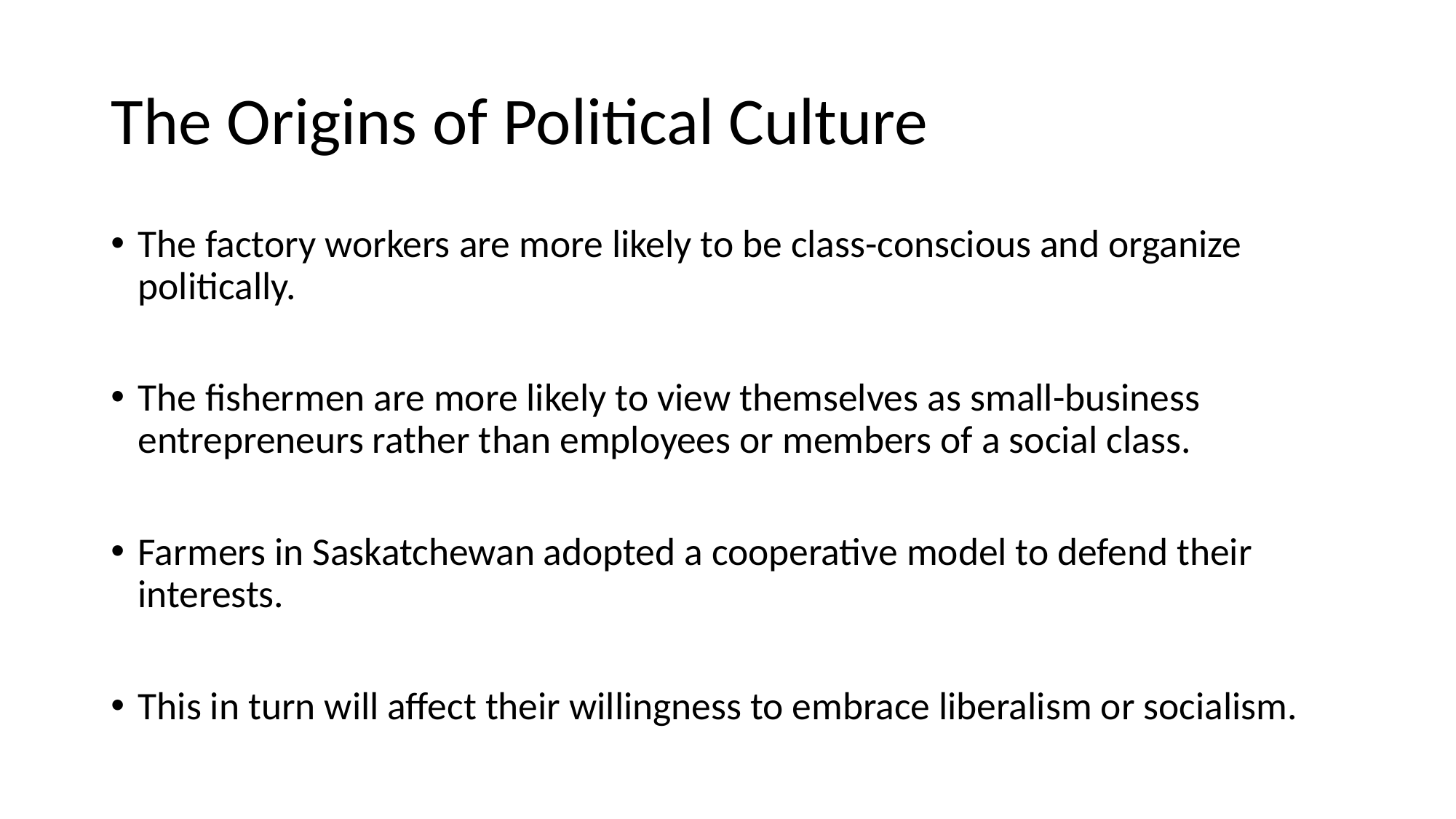

# The Origins of Political Culture
The factory workers are more likely to be class-conscious and organize politically.

The fishermen are more likely to view themselves as small-business entrepreneurs rather than employees or members of a social class.

Farmers in Saskatchewan adopted a cooperative model to defend their interests.

This in turn will affect their willingness to embrace liberalism or socialism.